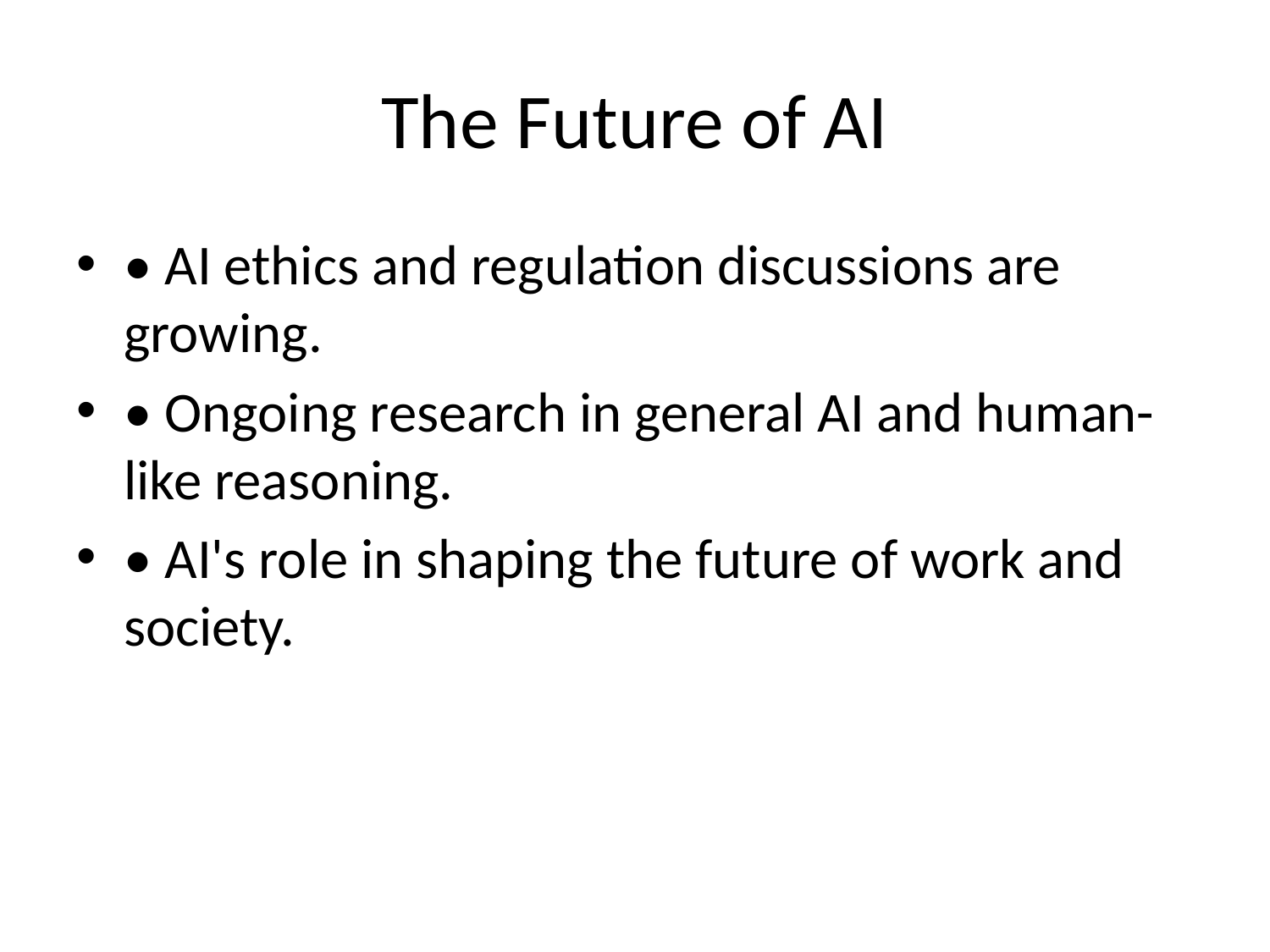

# The Future of AI
• AI ethics and regulation discussions are growing.
• Ongoing research in general AI and human-like reasoning.
• AI's role in shaping the future of work and society.